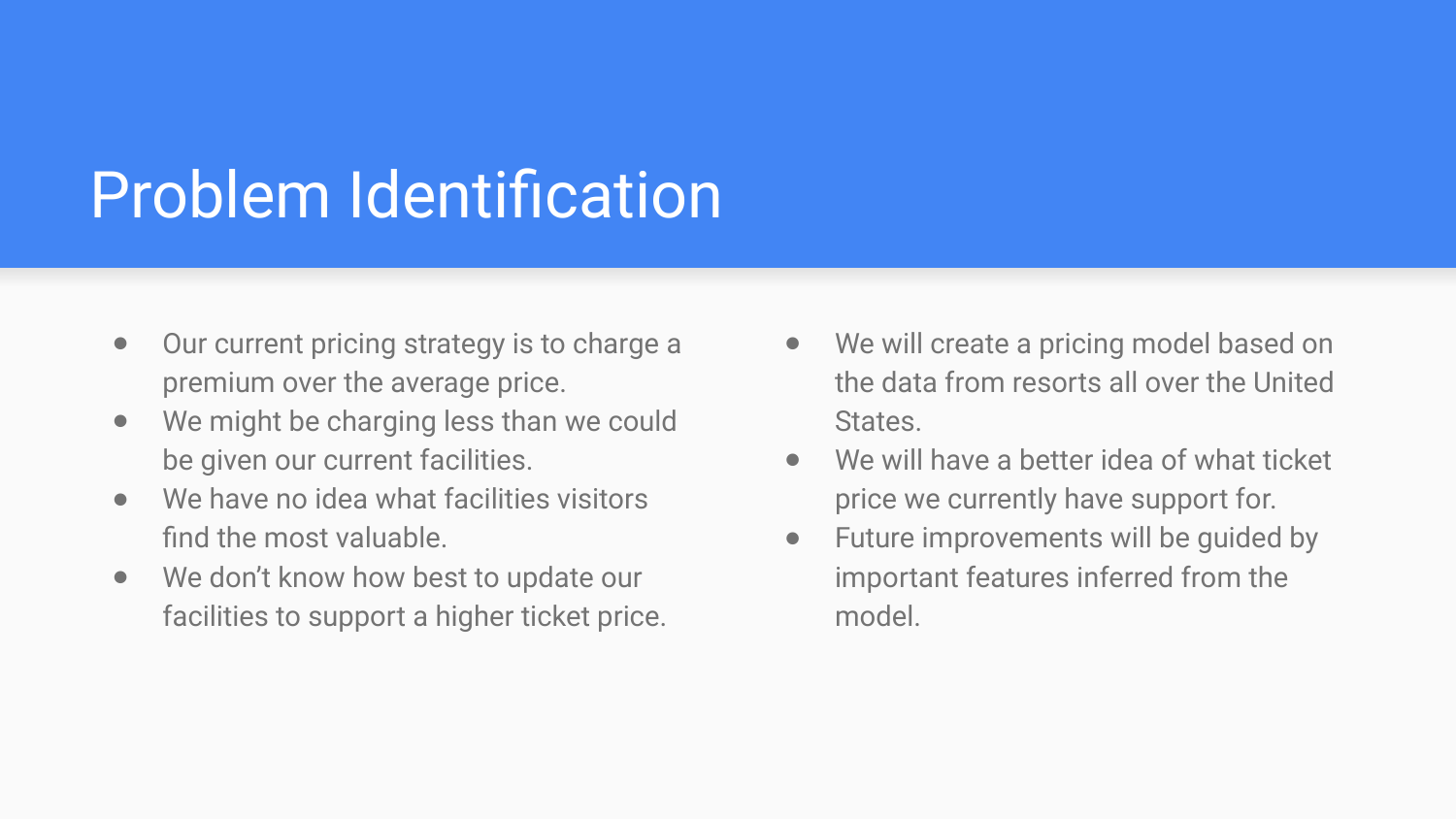

# Problem Identification
Our current pricing strategy is to charge a premium over the average price.
We might be charging less than we could be given our current facilities.
We have no idea what facilities visitors find the most valuable.
We don’t know how best to update our facilities to support a higher ticket price.
We will create a pricing model based on the data from resorts all over the United States.
We will have a better idea of what ticket price we currently have support for.
Future improvements will be guided by important features inferred from the model.